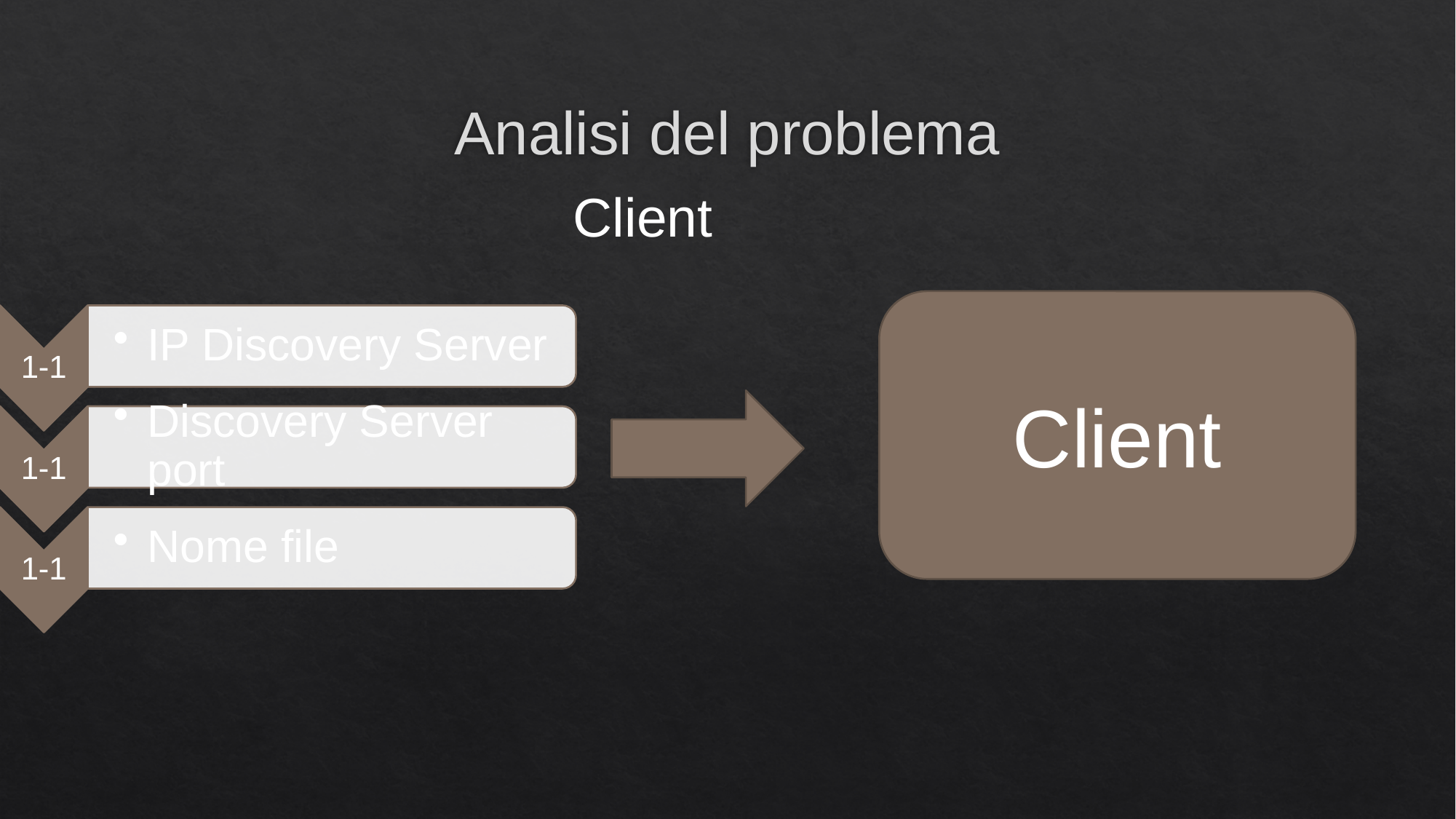

# Analisi del problema
Client
Client
1-1
IP Discovery Server
1-1
Discovery Server port
1-1
Nome file